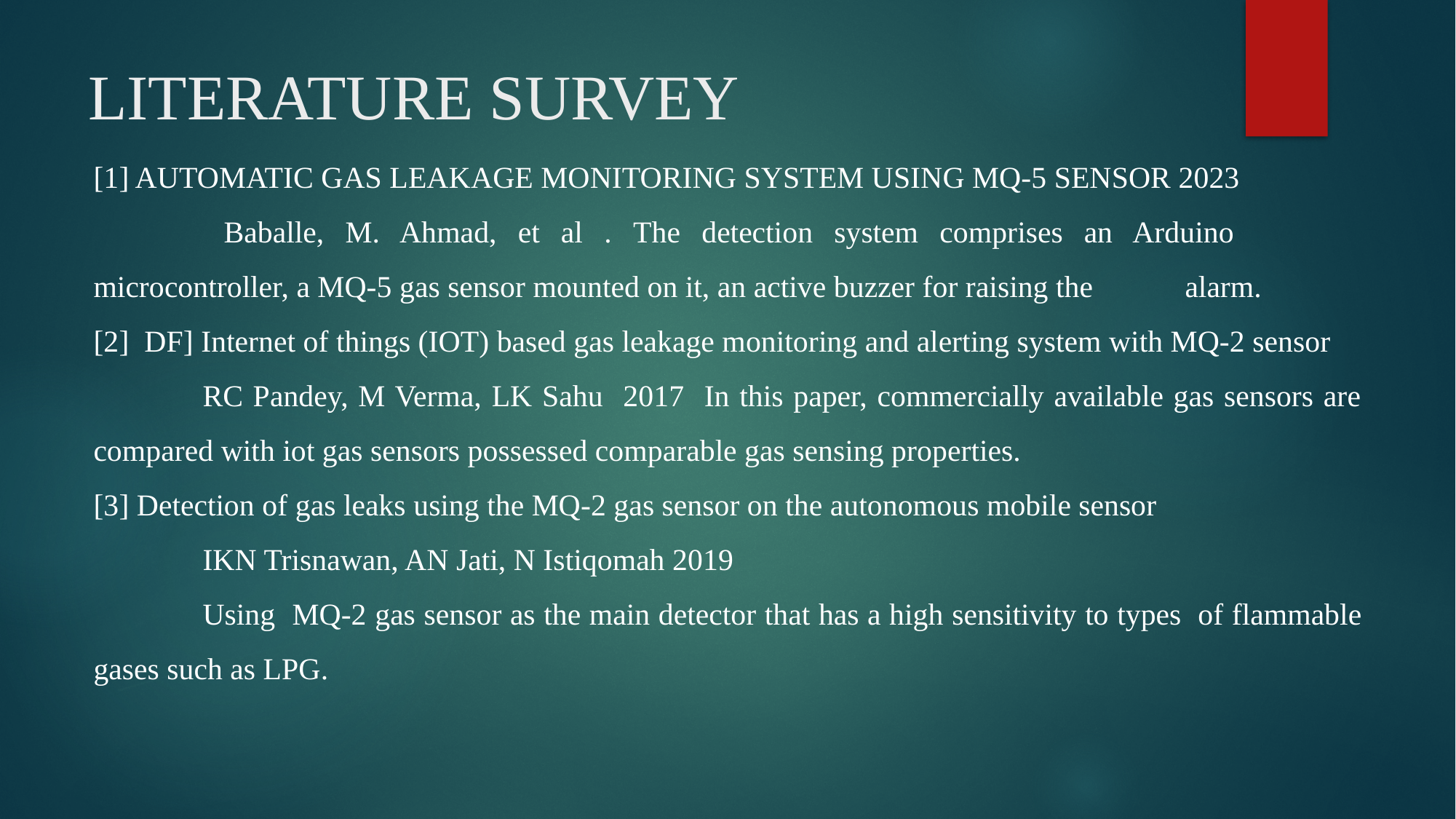

# LITERATURE SURVEY
[1] AUTOMATIC GAS LEAKAGE MONITORING SYSTEM USING MQ-5 SENSOR 2023
	 Baballe, M. Ahmad, et al . The detection system comprises an Arduino 	microcontroller, a MQ-5 gas sensor mounted on it, an active buzzer for raising the 	alarm.
[2]  DF] Internet of things (IOT) based gas leakage monitoring and alerting system with MQ-2 sensor
	RC Pandey, M Verma, LK Sahu  2017  In this paper, commercially available gas sensors are compared with iot gas sensors possessed comparable gas sensing properties.
[3] Detection of gas leaks using the MQ-2 gas sensor on the autonomous mobile sensor
	IKN Trisnawan, AN Jati, N Istiqomah 2019
	Using  MQ-2 gas sensor as the main detector that has a high sensitivity to types 	of flammable gases such as LPG.